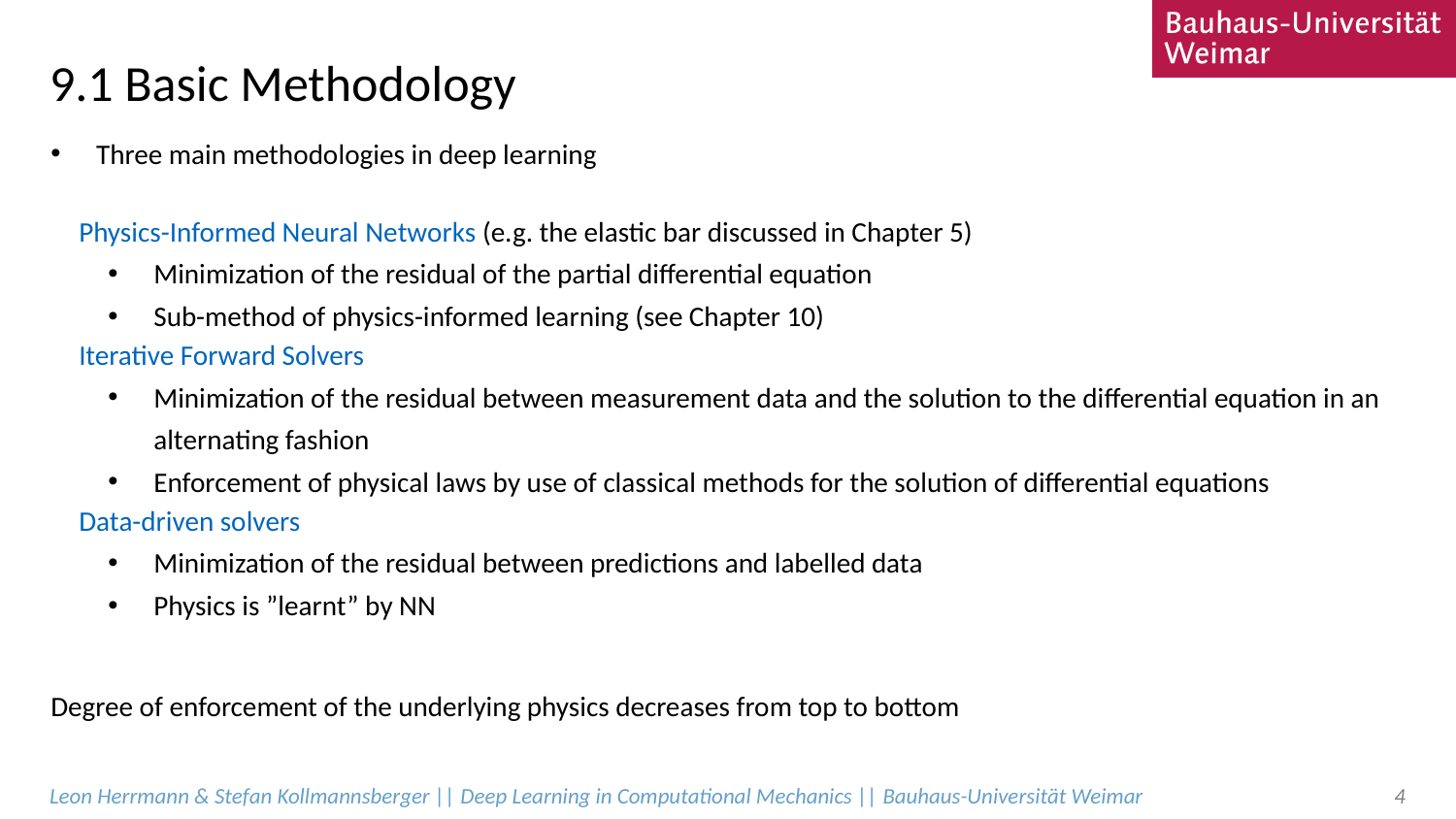

# 9.1 Basic Methodology
Three main methodologies in deep learning

Physics-Informed Neural Networks (e.g. the elastic bar discussed in Chapter 5)
Minimization of the residual of the partial differential equation
Sub-method of physics-informed learning (see Chapter 10)
Iterative Forward Solvers
Minimization of the residual between measurement data and the solution to the differential equation in an alternating fashion
Enforcement of physical laws by use of classical methods for the solution of differential equations
Data-driven solvers
Minimization of the residual between predictions and labelled data
Physics is ”learnt” by NN

Degree of enforcement of the underlying physics decreases from top to bottom

Leon Herrmann & Stefan Kollmannsberger || Deep Learning in Computational Mechanics || Bauhaus-Universität Weimar
4